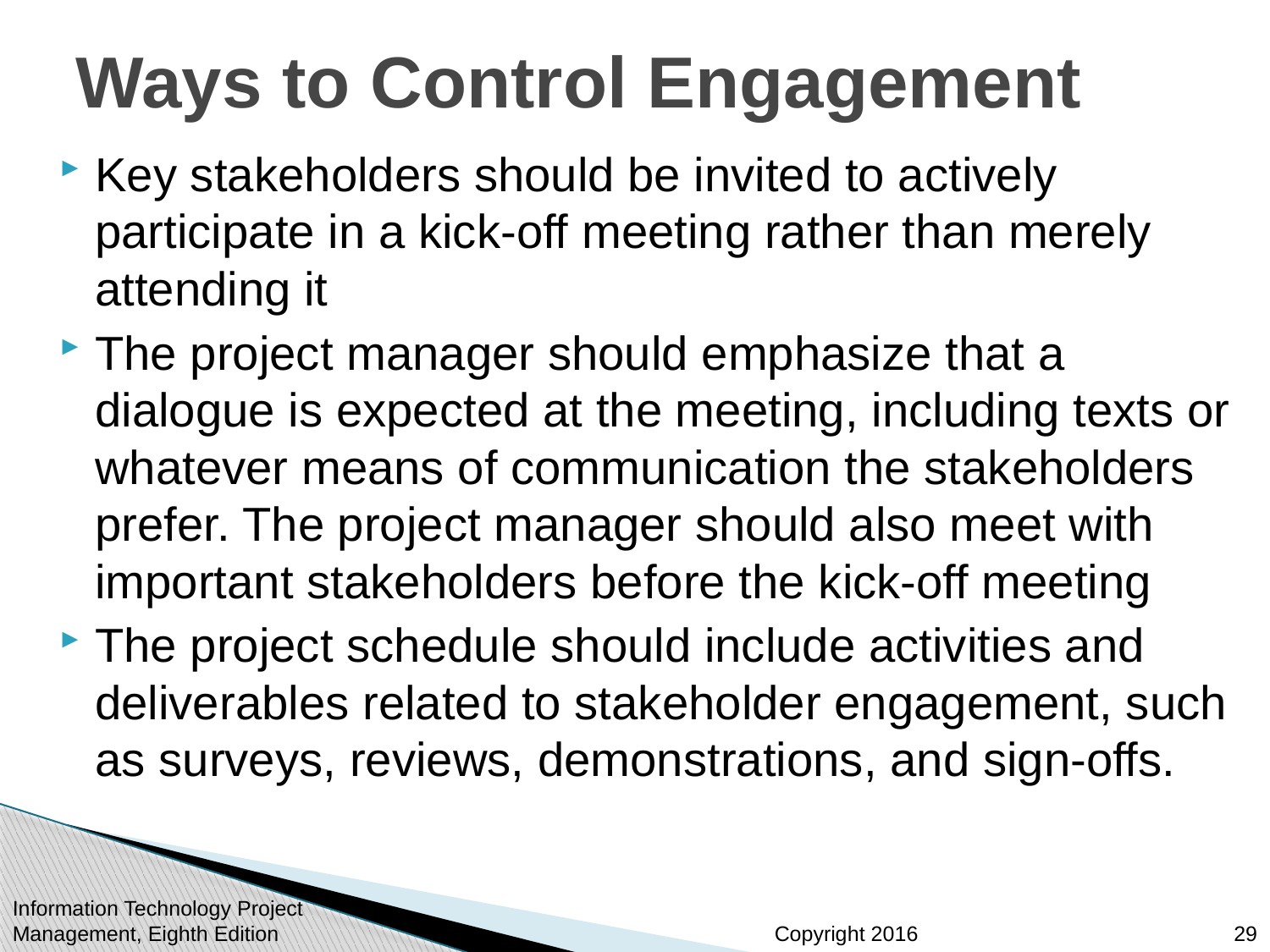

# Ways to Control Engagement
Key stakeholders should be invited to actively participate in a kick-off meeting rather than merely attending it
The project manager should emphasize that a dialogue is expected at the meeting, including texts or whatever means of communication the stakeholders prefer. The project manager should also meet with important stakeholders before the kick-off meeting
The project schedule should include activities and deliverables related to stakeholder engagement, such as surveys, reviews, demonstrations, and sign-offs.
Information Technology Project Management, Eighth Edition
29